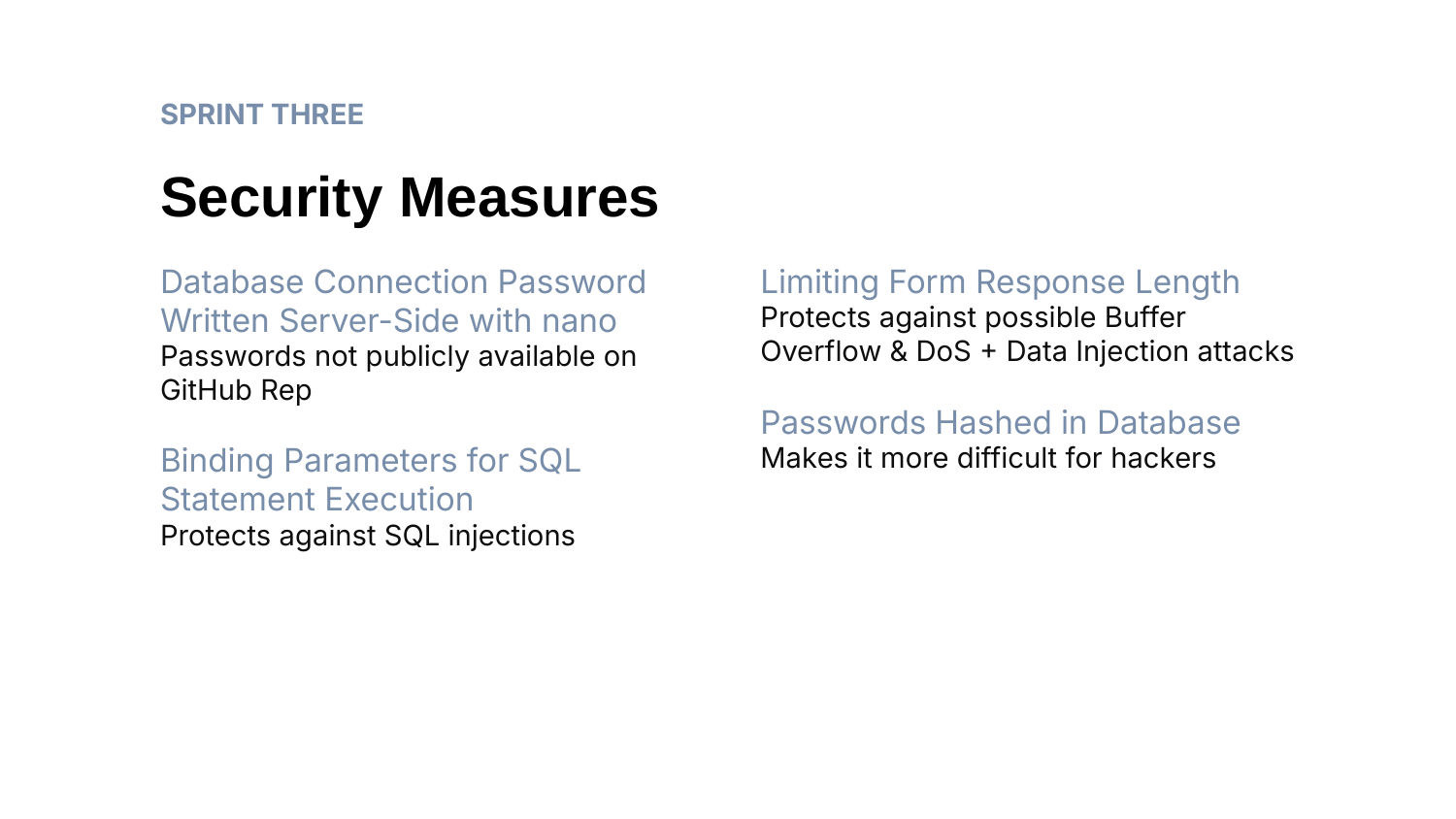

SPRINT THREE
# Security Measures
Database Connection Password Written Server-Side with nano
Passwords not publicly available on GitHub Rep

Binding Parameters for SQL Statement Execution
Protects against SQL injections
Limiting Form Response Length
Protects against possible Buffer Overflow & DoS + Data Injection attacks

Passwords Hashed in Database
Makes it more difficult for hackers